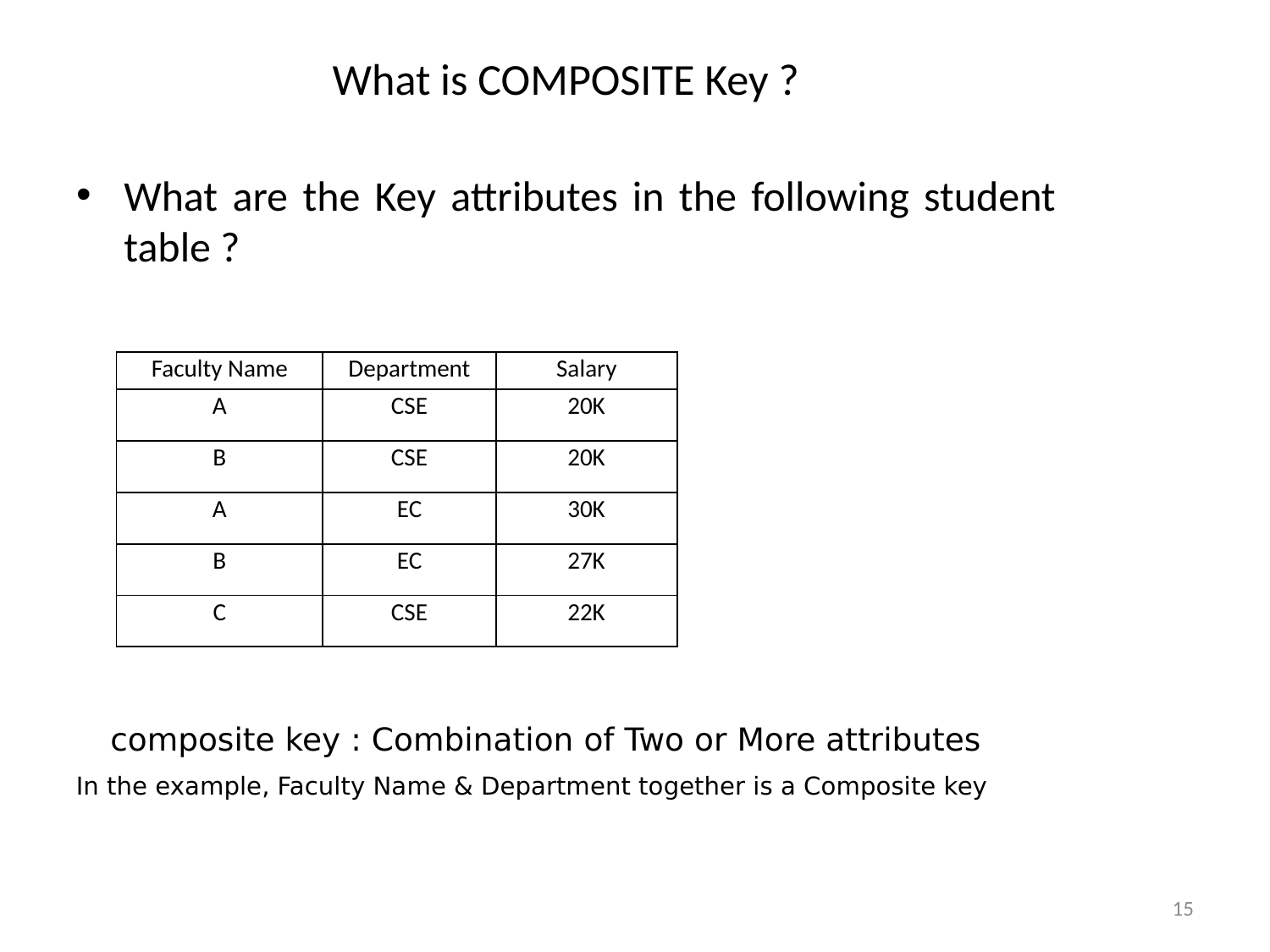

# What is COMPOSITE Key ?
What are the Key attributes in the following student table ?
| Faculty Name | Department | Salary |
| --- | --- | --- |
| A | CSE | 20K |
| B | CSE | 20K |
| A | EC | 30K |
| B | EC | 27K |
| C | CSE | 22K |
composite key : Combination of Two or More attributes
In the example, Faculty Name & Department together is a Composite key
15